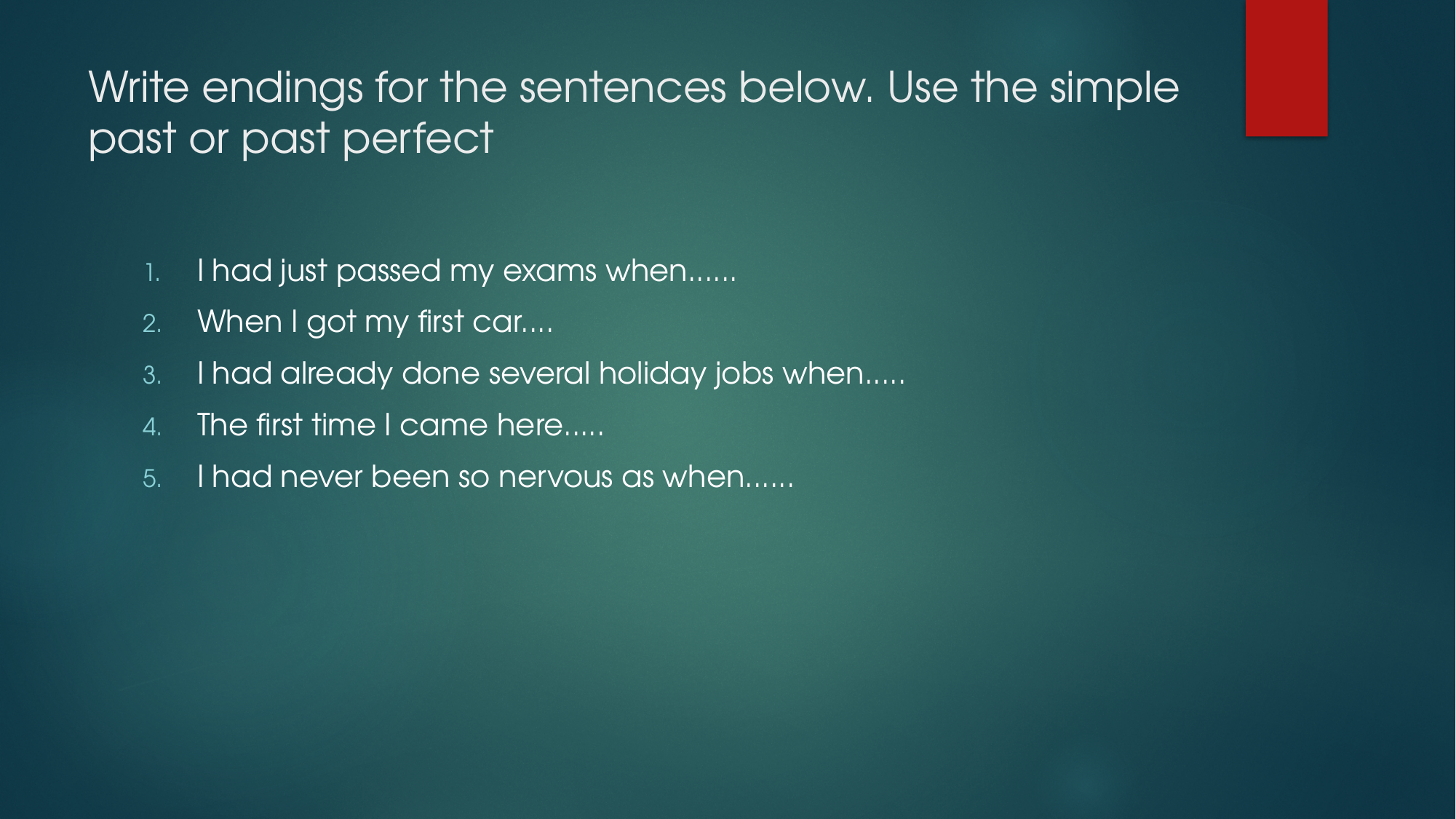

# Write endings for the sentences below. Use the simple past or past perfect
I had just passed my exams when......
When I got my first car....
I had already done several holiday jobs when.....
The first time I came here.....
I had never been so nervous as when......